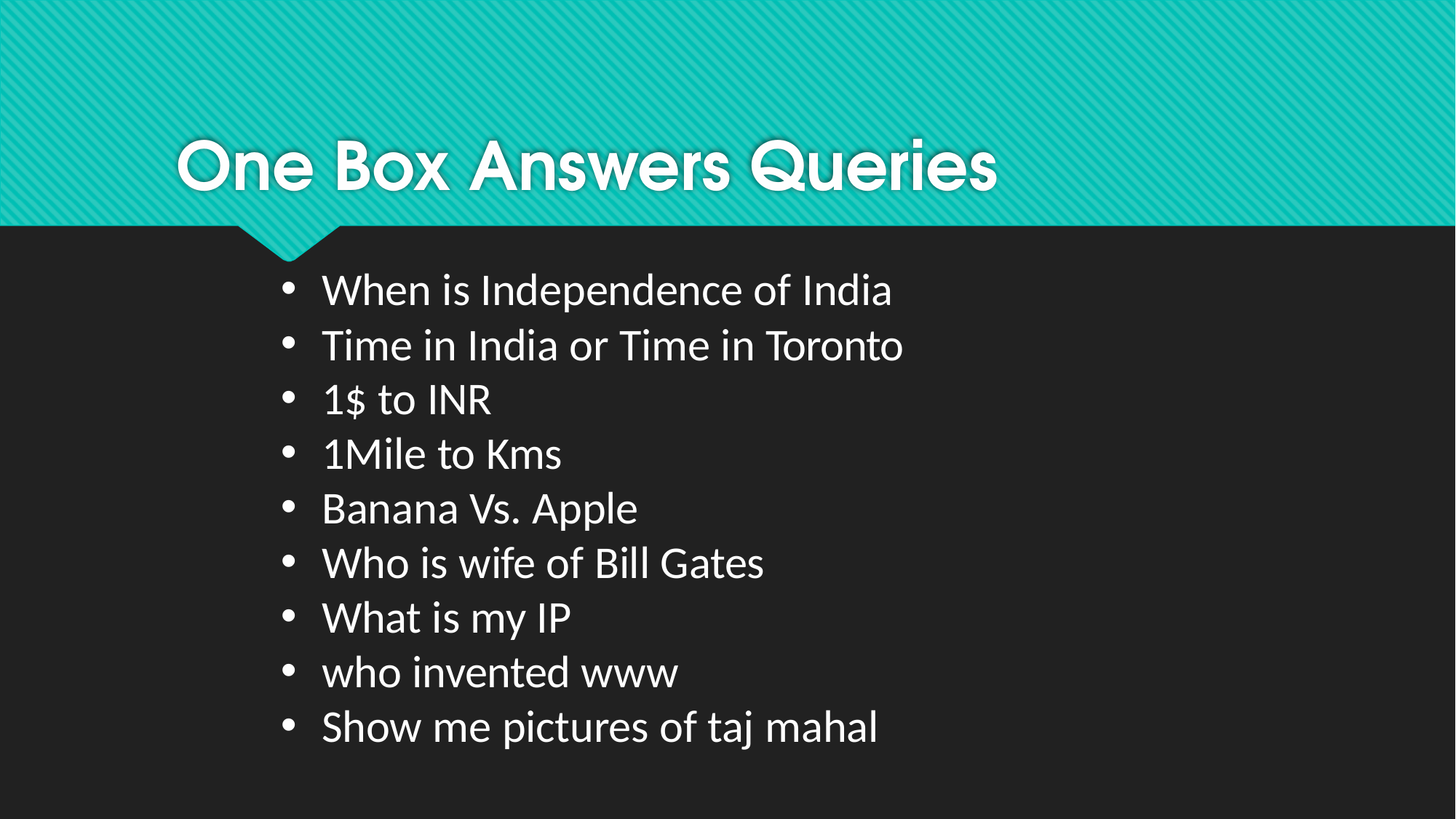

# One Box Answers Queries
When is Independence of India
Time in India or Time in Toronto
1$ to INR
1Mile to Kms
Banana Vs. Apple
Who is wife of Bill Gates
What is my IP
who invented www
Show me pictures of taj mahal